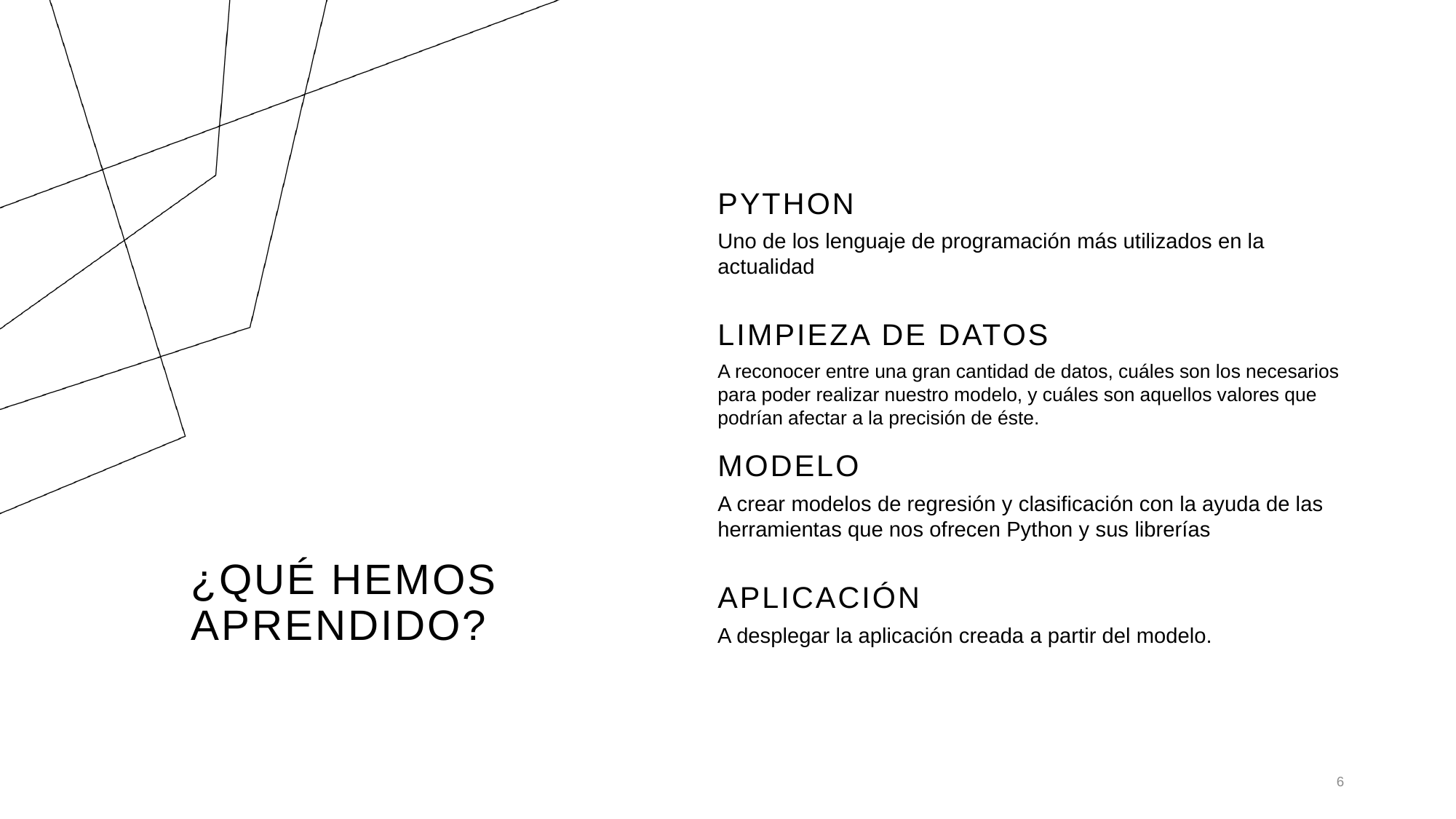

PYTHON
Uno de los lenguaje de programación más utilizados en la actualidad
LIMPIEZA DE DATOS
A reconocer entre una gran cantidad de datos, cuáles son los necesarios para poder realizar nuestro modelo, y cuáles son aquellos valores que podrían afectar a la precisión de éste.
MODELO
A crear modelos de regresión y clasificación con la ayuda de las herramientas que nos ofrecen Python y sus librerías
# ¿Qué hemos aprendido?
APLICACIÓN
A desplegar la aplicación creada a partir del modelo.
6